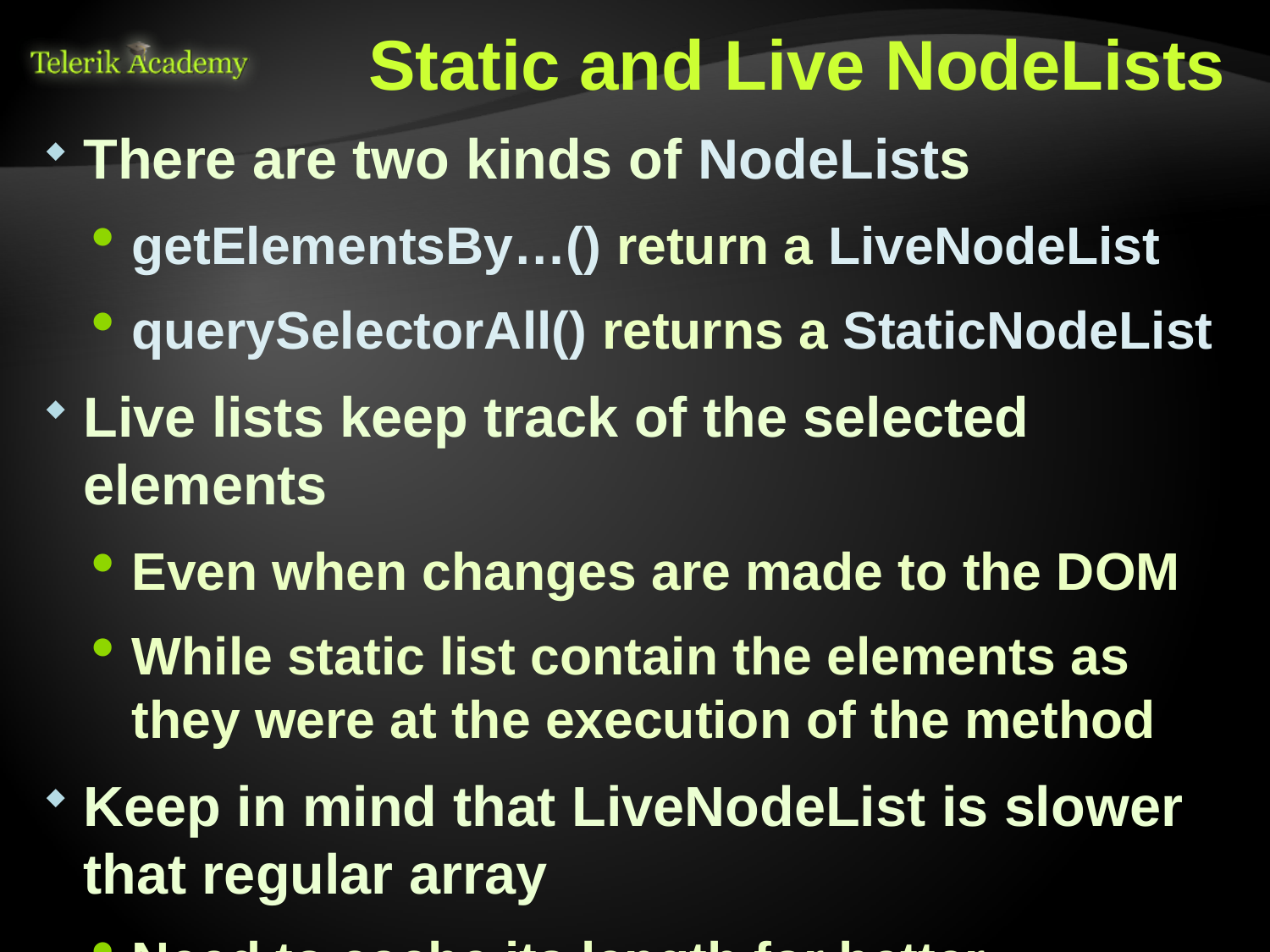

# Static and Live NodeLists
There are two kinds of NodeLists
getElementsBy…() return a LiveNodeList
querySelectorAll() returns a StaticNodeList
Live lists keep track of the selected elements
Even when changes are made to the DOM
While static list contain the elements as they were at the execution of the method
Keep in mind that LiveNodeList is slower that regular array
Need to cache its length for better performance